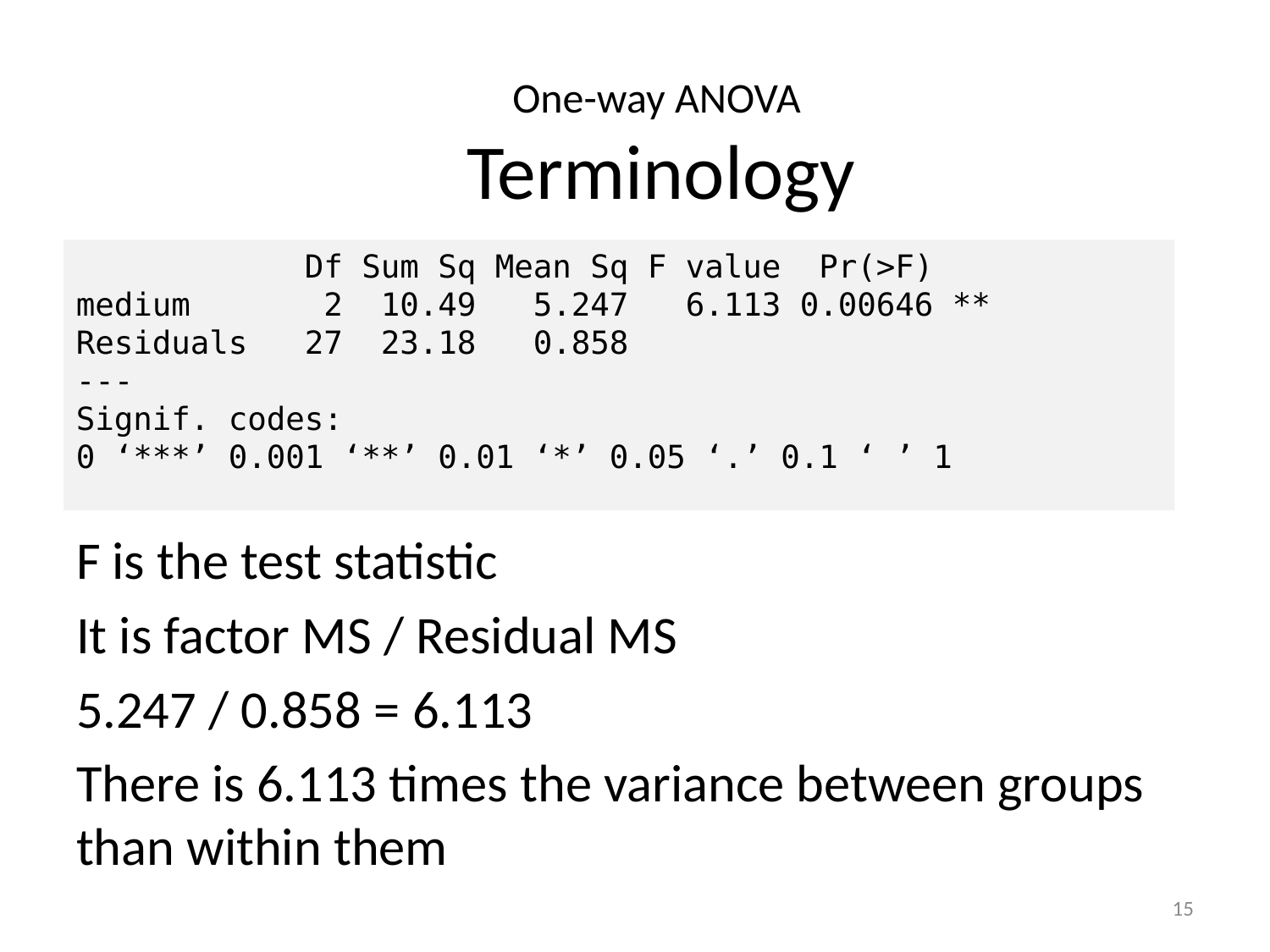

One-way ANOVA
Terminology
            Df Sum Sq Mean Sq F value  Pr(>F)
medium       2  10.49   5.247   6.113 0.00646 **
Residuals   27  23.18   0.858
---
Signif. codes:
0 ‘***’ 0.001 ‘**’ 0.01 ‘*’ 0.05 ‘.’ 0.1 ‘ ’ 1
F is the test statistic
It is factor MS / Residual MS
5.247 / 0.858 = 6.113
There is 6.113 times the variance between groups than within them
15